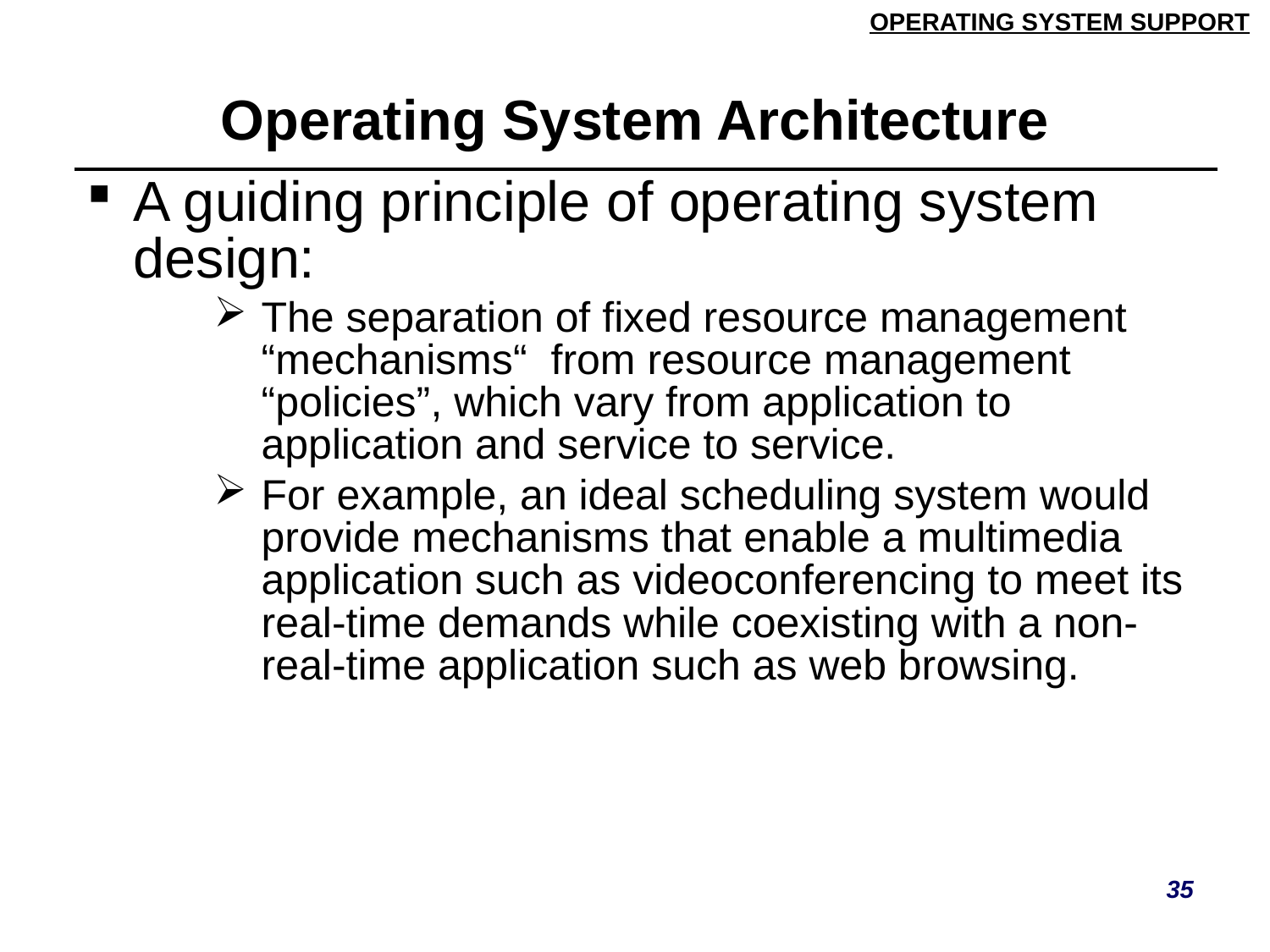

# Operating System Architecture
| A guiding principle of operating system design: The separation of fixed resource management “mechanisms“ from resource management “policies”, which vary from application to application and service to service. For example, an ideal scheduling system would provide mechanisms that enable a multimedia application such as videoconferencing to meet its real-time demands while coexisting with a non-real-time application such as web browsing. |
| --- |
35